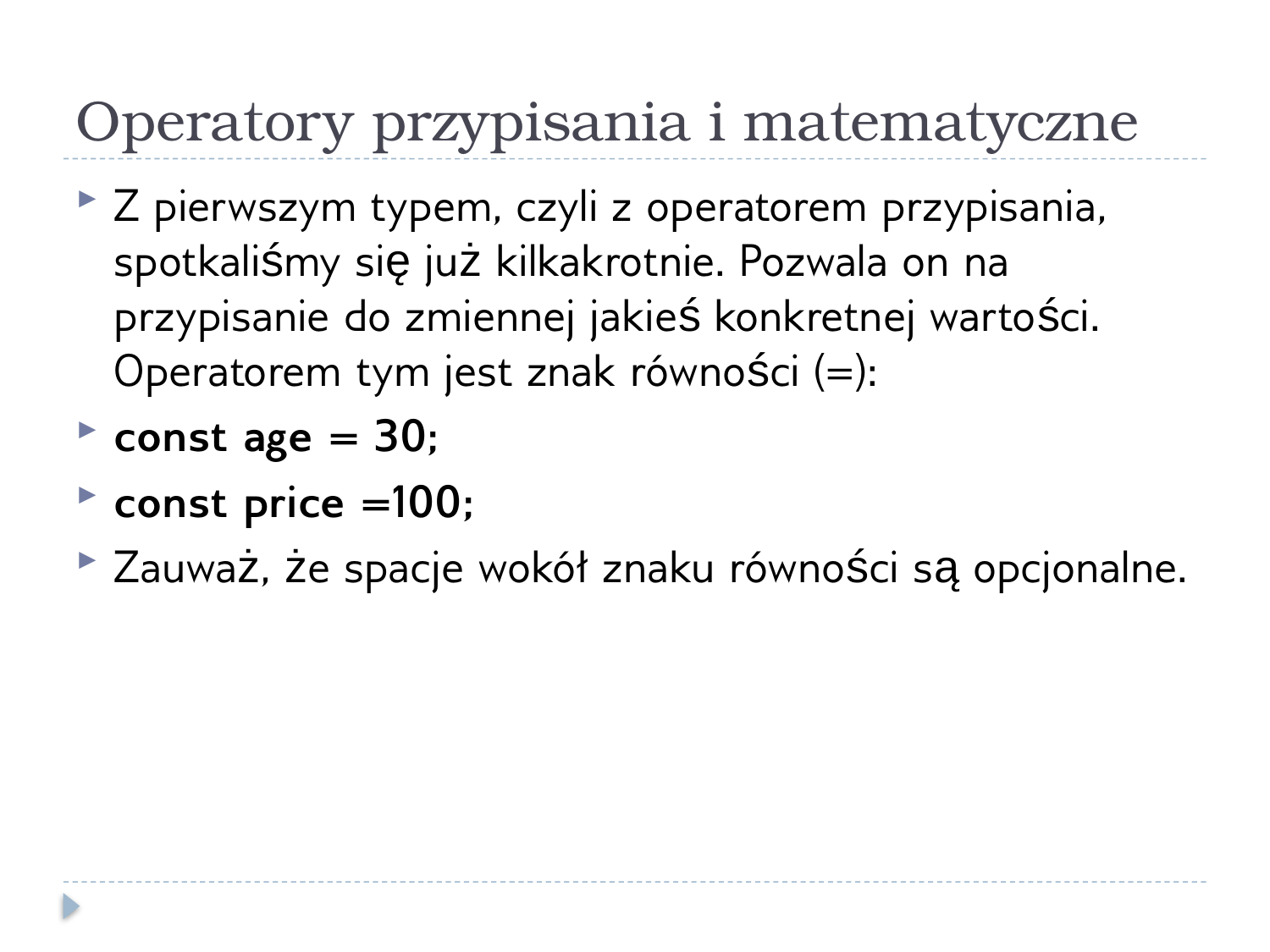

# Operatory przypisania i matematyczne
Z pierwszym typem, czyli z operatorem przypisania, spotkaliśmy się już kilkakrotnie. Pozwala on na przypisanie do zmiennej jakieś konkretnej wartości. Operatorem tym jest znak równości (=):
const age = 30;
const price =100;
Zauważ, że spacje wokół znaku równości są opcjonalne.